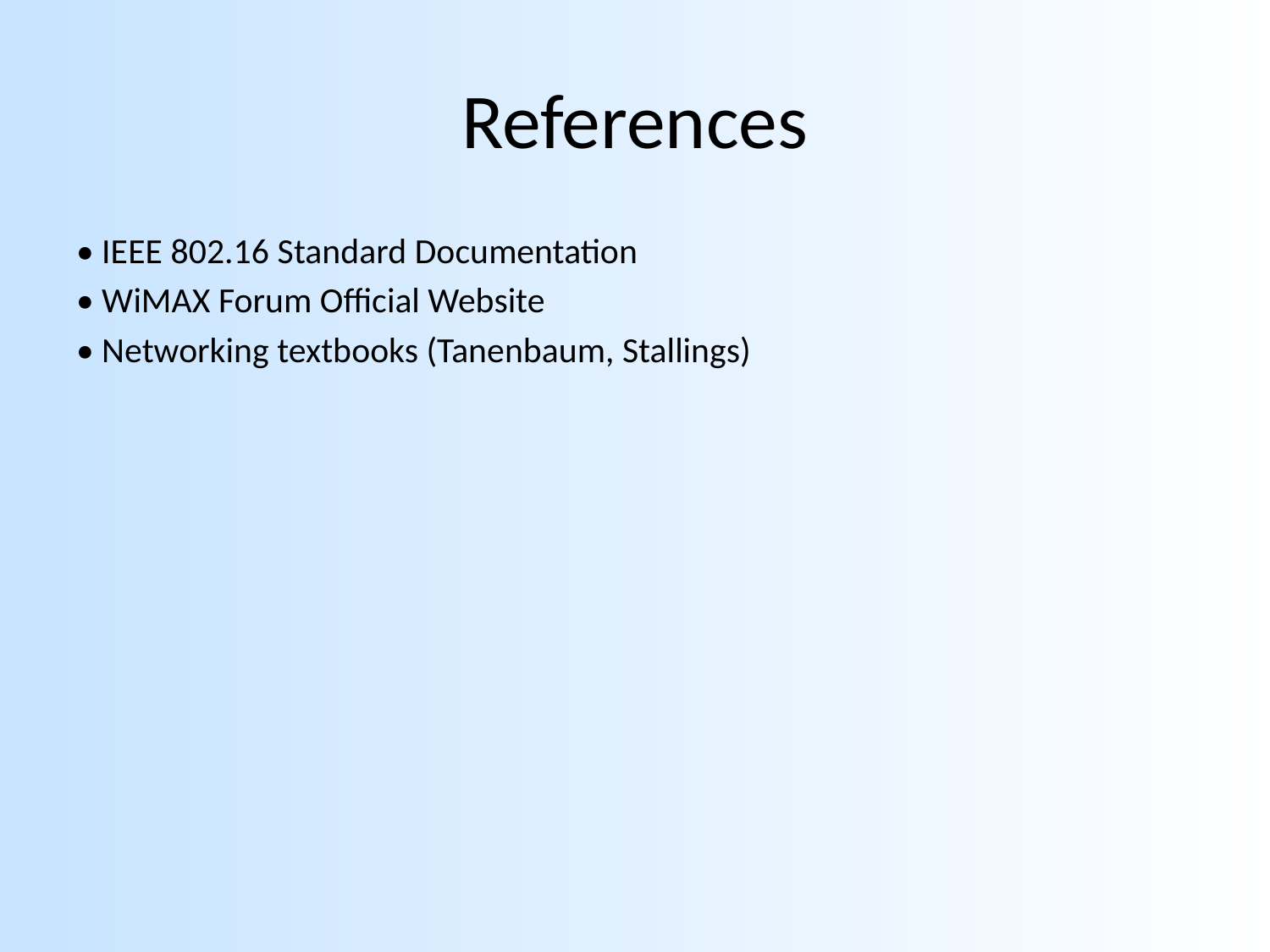

# References
• IEEE 802.16 Standard Documentation
• WiMAX Forum Official Website
• Networking textbooks (Tanenbaum, Stallings)